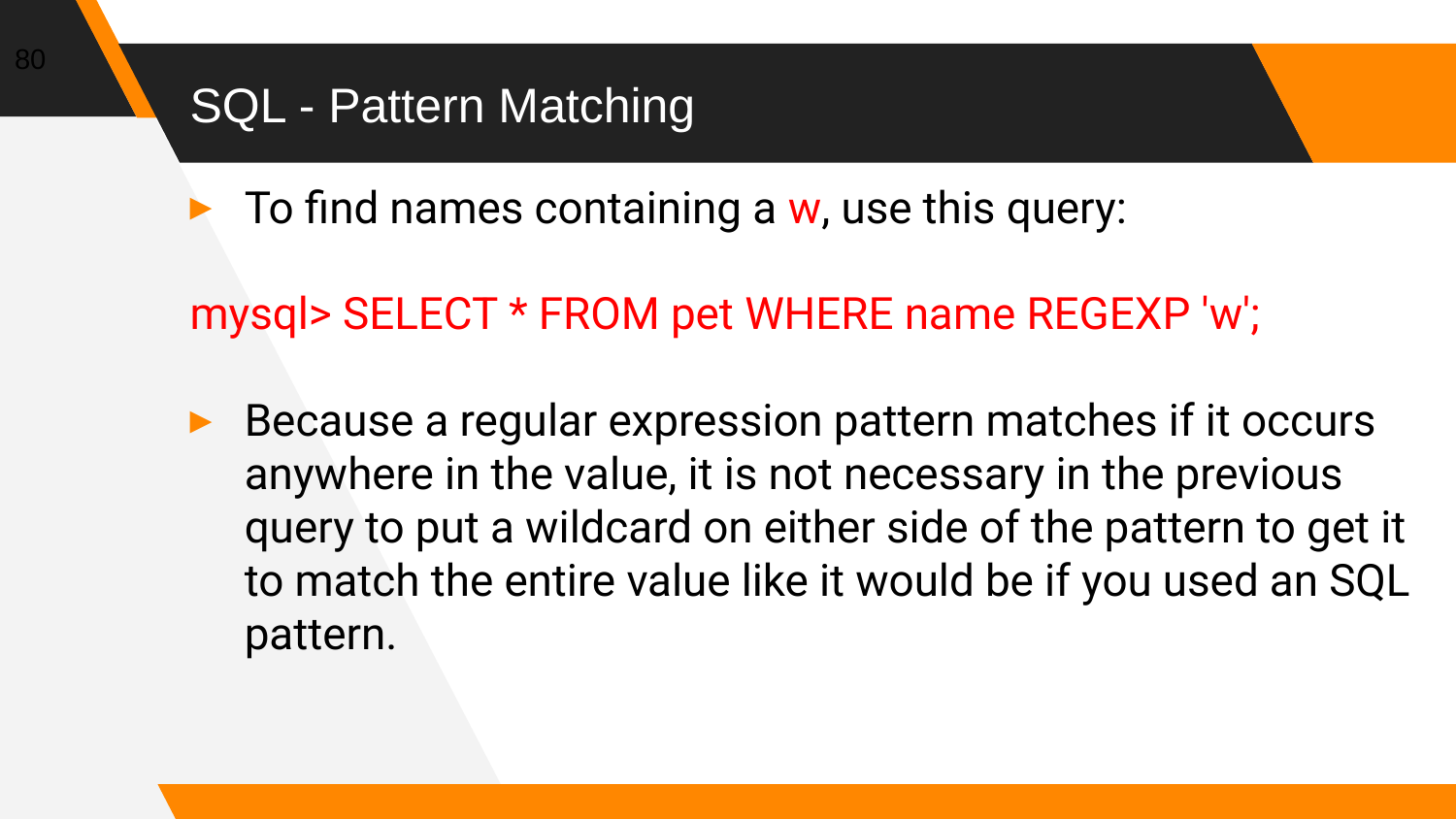

80
# SQL - Pattern Matching
To find names containing a w, use this query:

mysql> SELECT * FROM pet WHERE name REGEXP 'w';

Because a regular expression pattern matches if it occurs anywhere in the value, it is not necessary in the previous query to put a wildcard on either side of the pattern to get it to match the entire value like it would be if you used an SQL pattern.